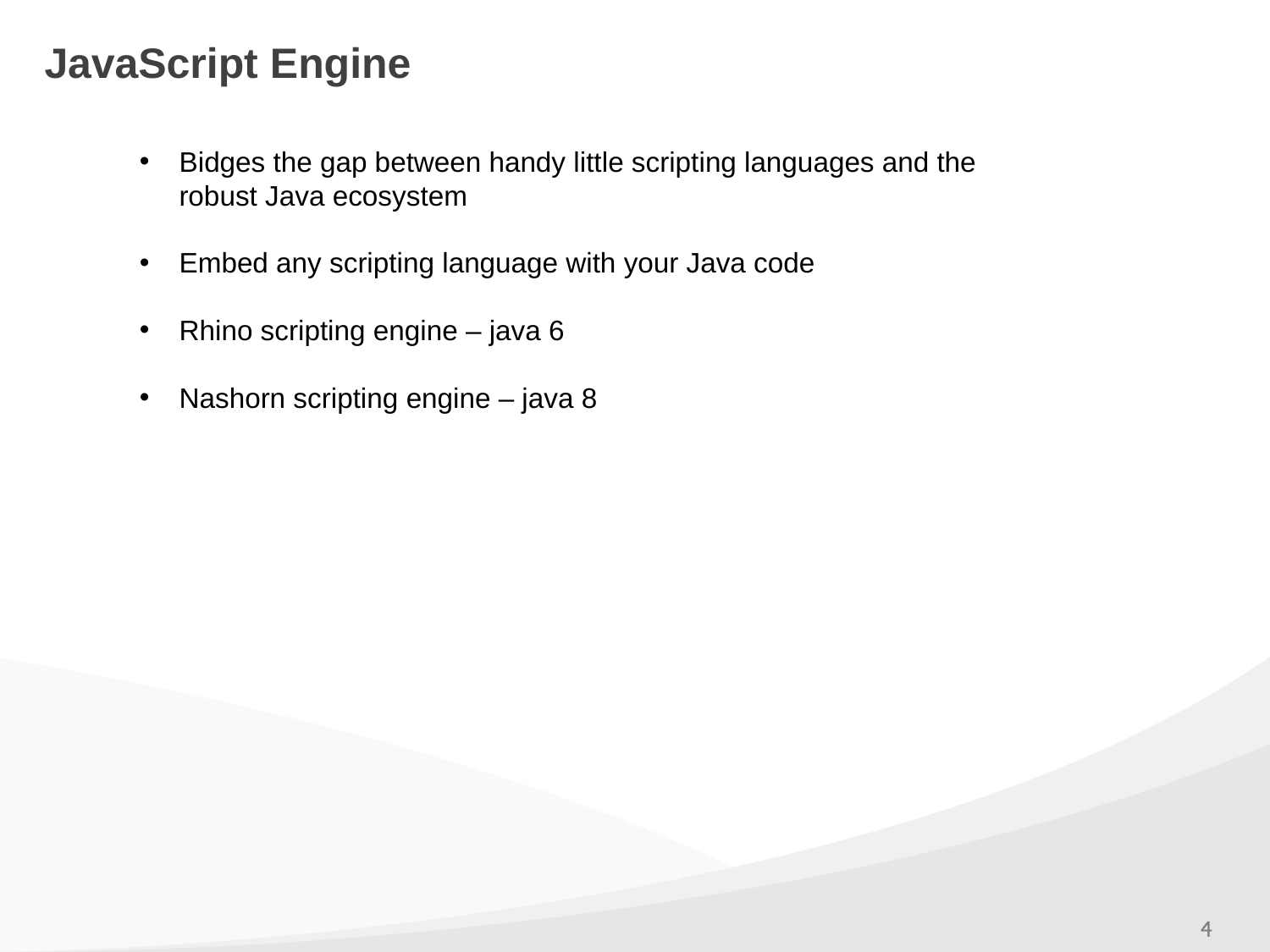

# JavaScript Engine
Bidges the gap between handy little scripting languages and the robust Java ecosystem

Embed any scripting language with your Java code

Rhino scripting engine – java 6

Nashorn scripting engine – java 8